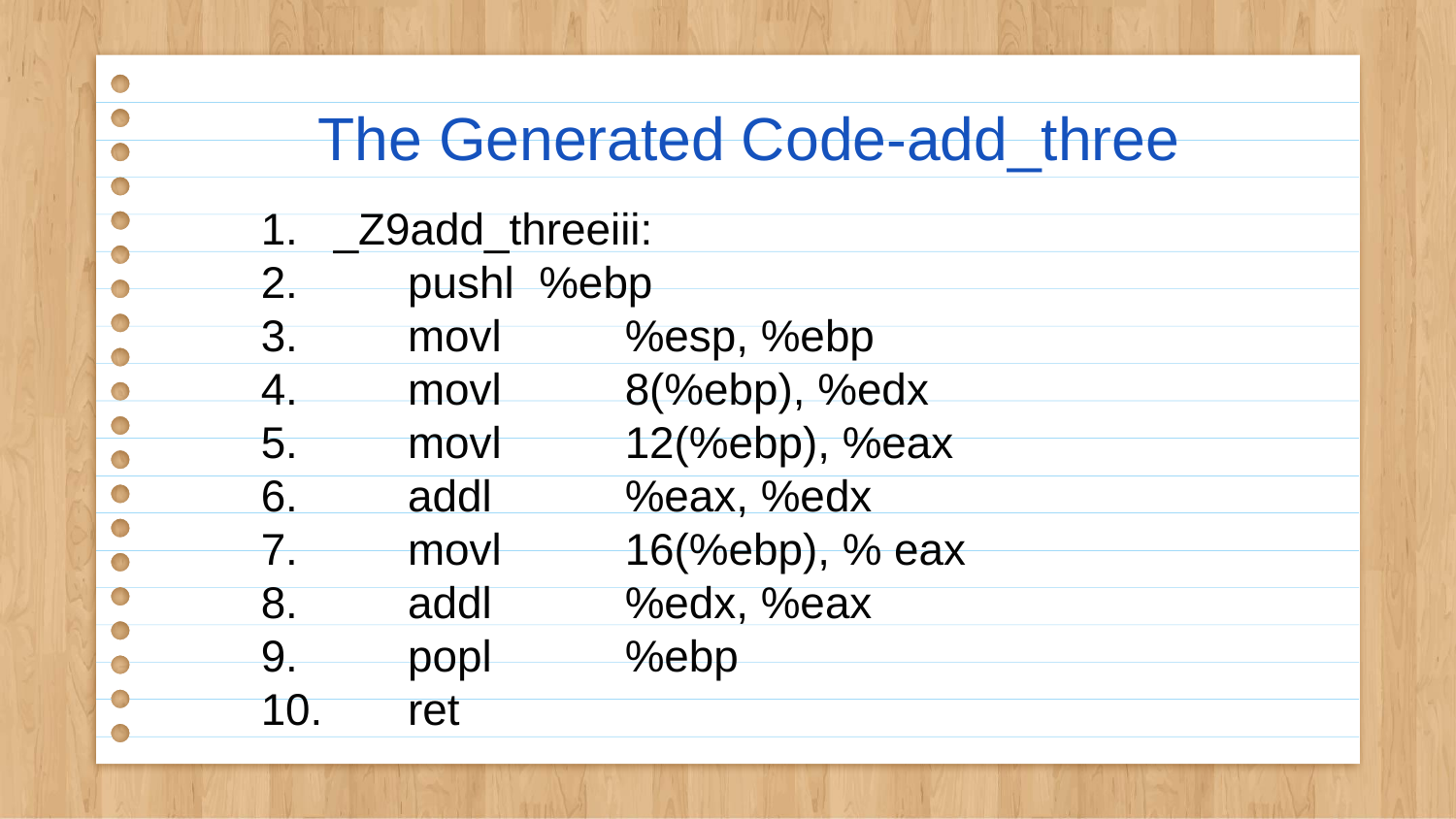

# The Generated Code-add_three
_Z9add_threeiii:
      pushl  %ebp
      movl	%esp, %ebp
      movl	8(%ebp), %edx
      movl	12(%ebp), %eax
      addl	%eax, %edx
      movl	16(%ebp), % eax
      addl	%edx, %eax
      popl	%ebp
      ret